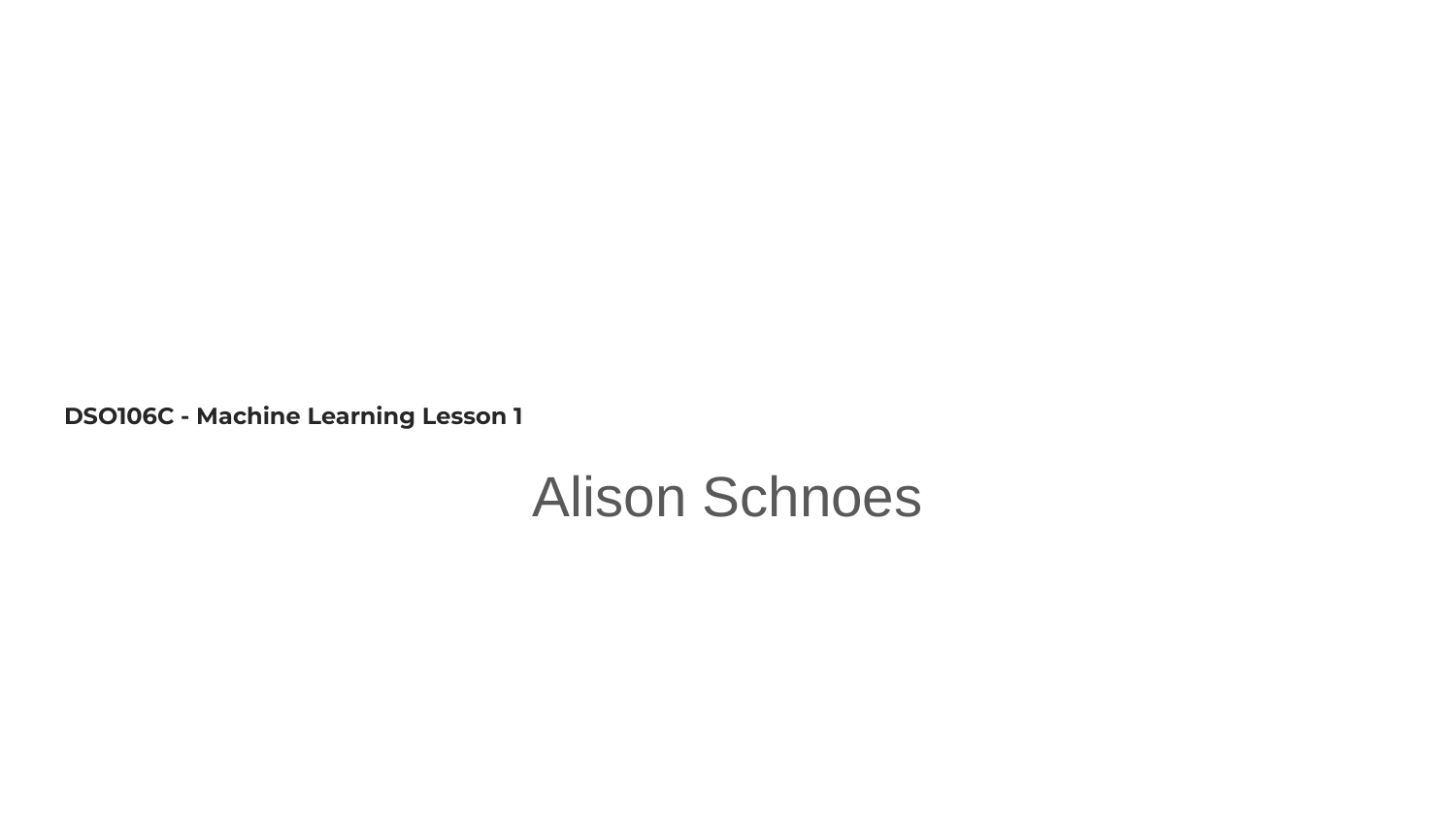

# DSO106C - Machine Learning Lesson 1
Alison Schnoes